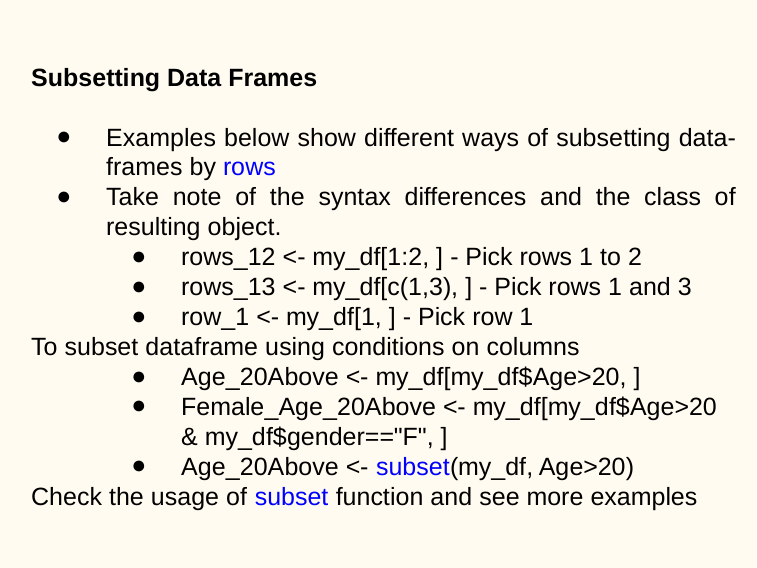

Subsetting Data Frames

Examples below show different ways of subsetting data-frames by rows
Take note of the syntax differences and the class of resulting object.
rows_12 <- my_df[1:2, ] - Pick rows 1 to 2
rows_13 <- my_df[c(1,3), ] - Pick rows 1 and 3
row_1 <- my_df[1, ] - Pick row 1
To subset dataframe using conditions on columns
Age_20Above <- my_df[my_df$Age>20, ]
Female_Age_20Above <- my_df[my_df$Age>20 & my_df$gender=="F", ]
Age_20Above <- subset(my_df, Age>20)
Check the usage of subset function and see more examples